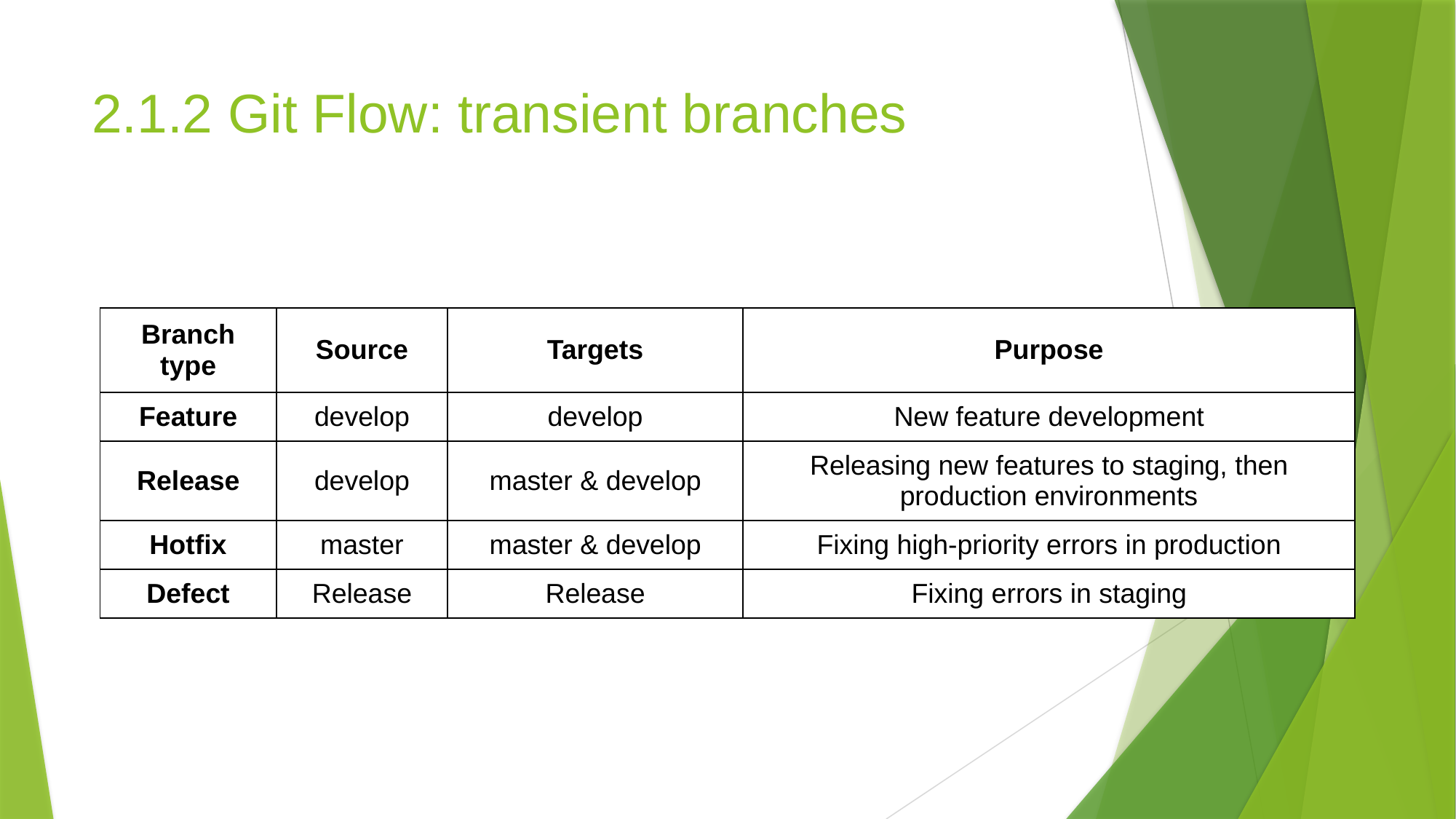

# 2.1.2 Git Flow: transient branches
| Branch type | Source | Targets | Purpose |
| --- | --- | --- | --- |
| Feature | develop | develop | New feature development |
| Release | develop | master & develop | Releasing new features to staging, then production environments |
| Hotfix | master | master & develop | Fixing high-priority errors in production |
| Defect | Release | Release | Fixing errors in staging |